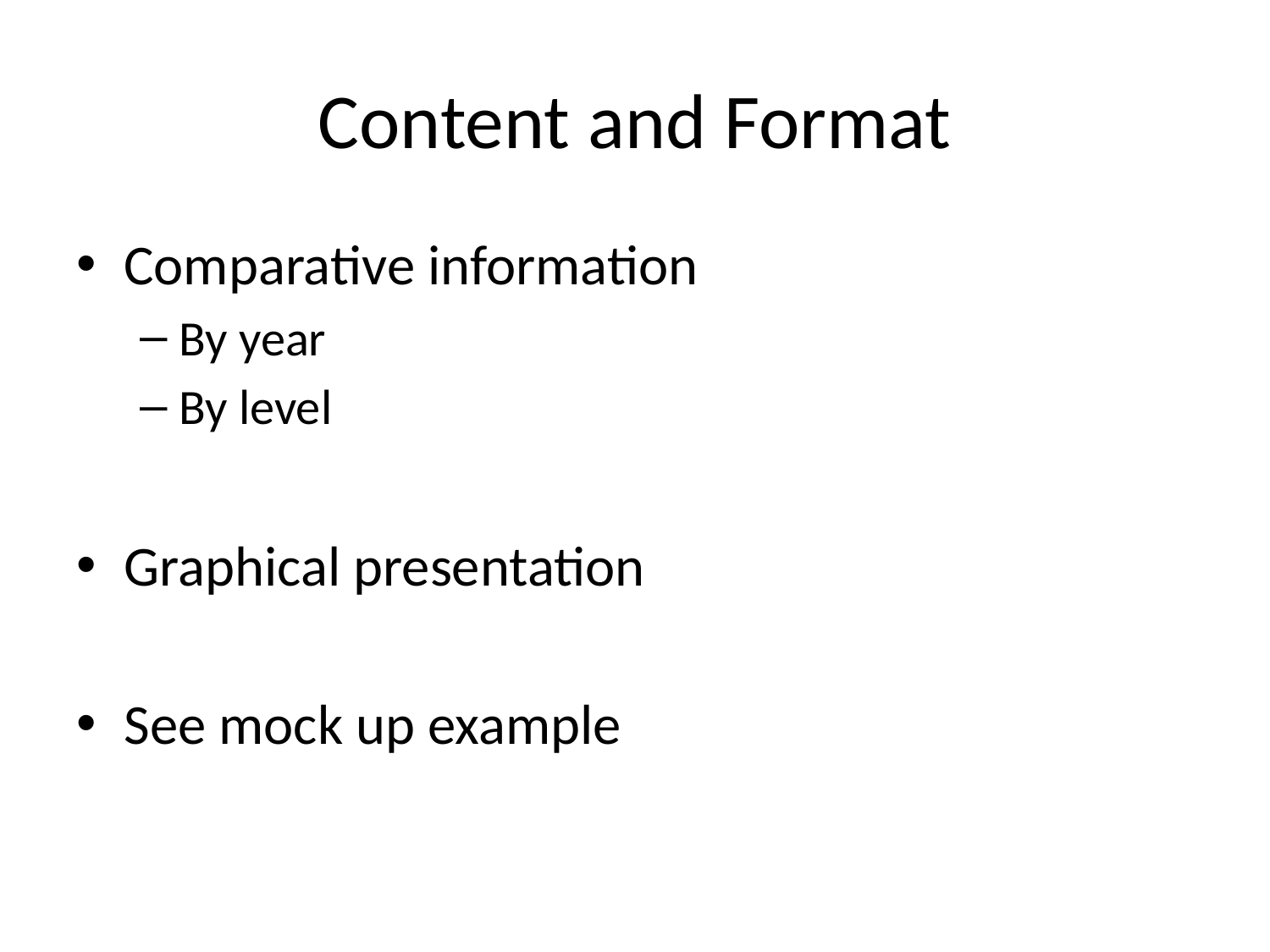

# Content and Format
Comparative information
By year
By level

Graphical presentation

See mock up example